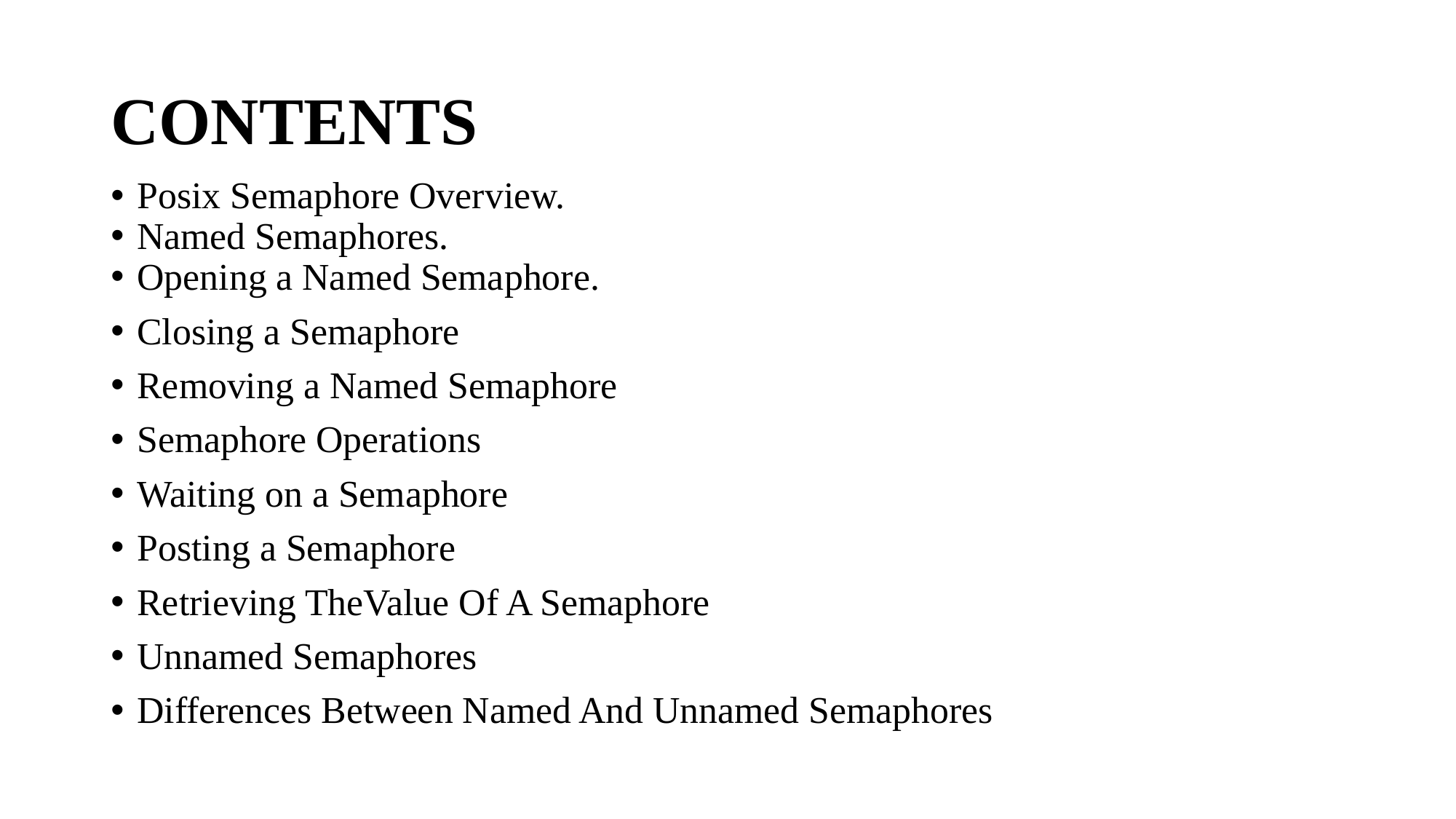

# CONTENTS
Posix Semaphore Overview.
Named Semaphores.
Opening a Named Semaphore.
Closing a Semaphore
Removing a Named Semaphore
Semaphore Operations
Waiting on a Semaphore
Posting a Semaphore
Retrieving TheValue Of A Semaphore
Unnamed Semaphores
Differences Between Named And Unnamed Semaphores